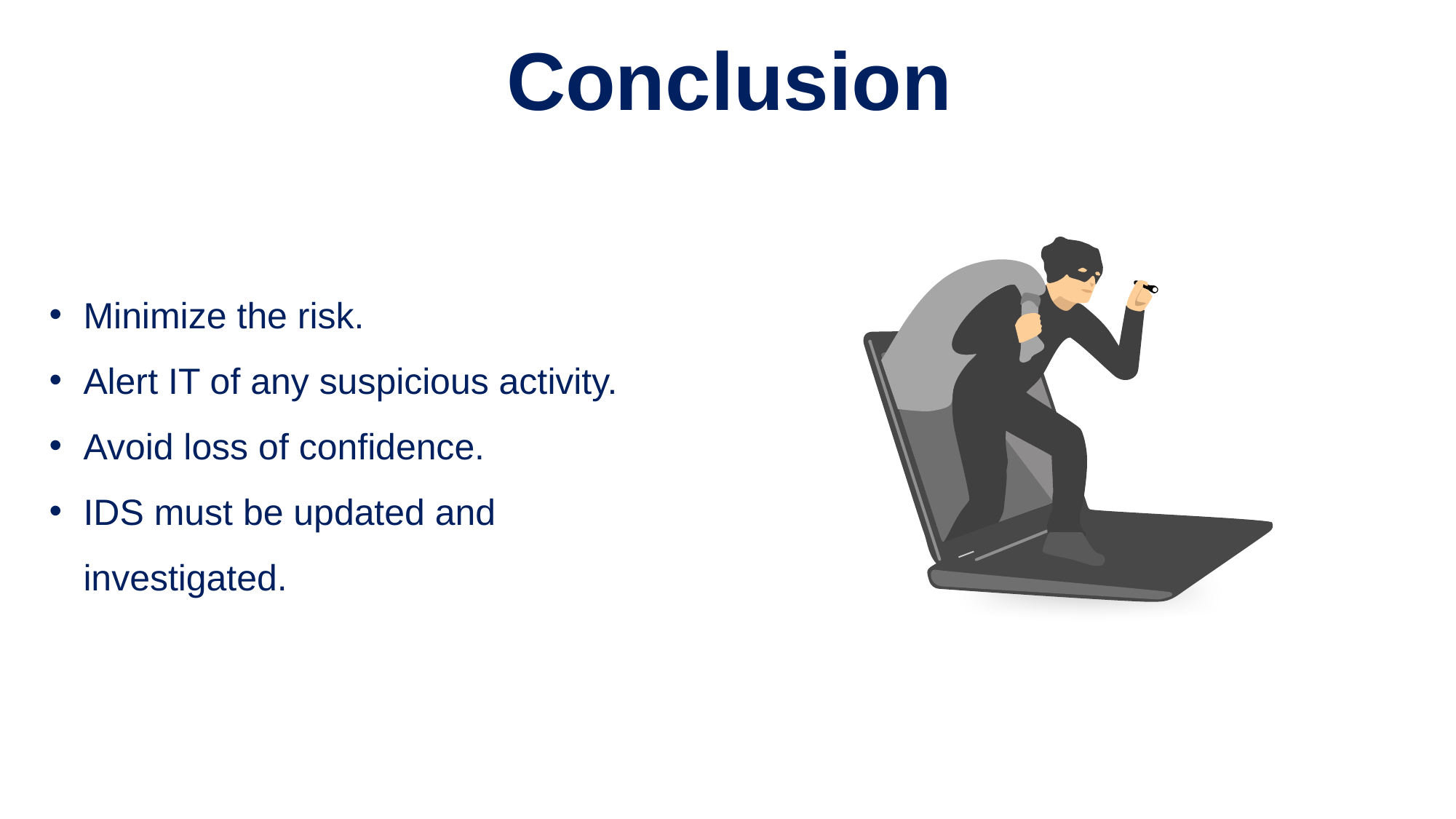

Conclusion

Minimize the risk.
Alert IT of any suspicious activity.
Avoid loss of confidence.
IDS must be updated and investigated.